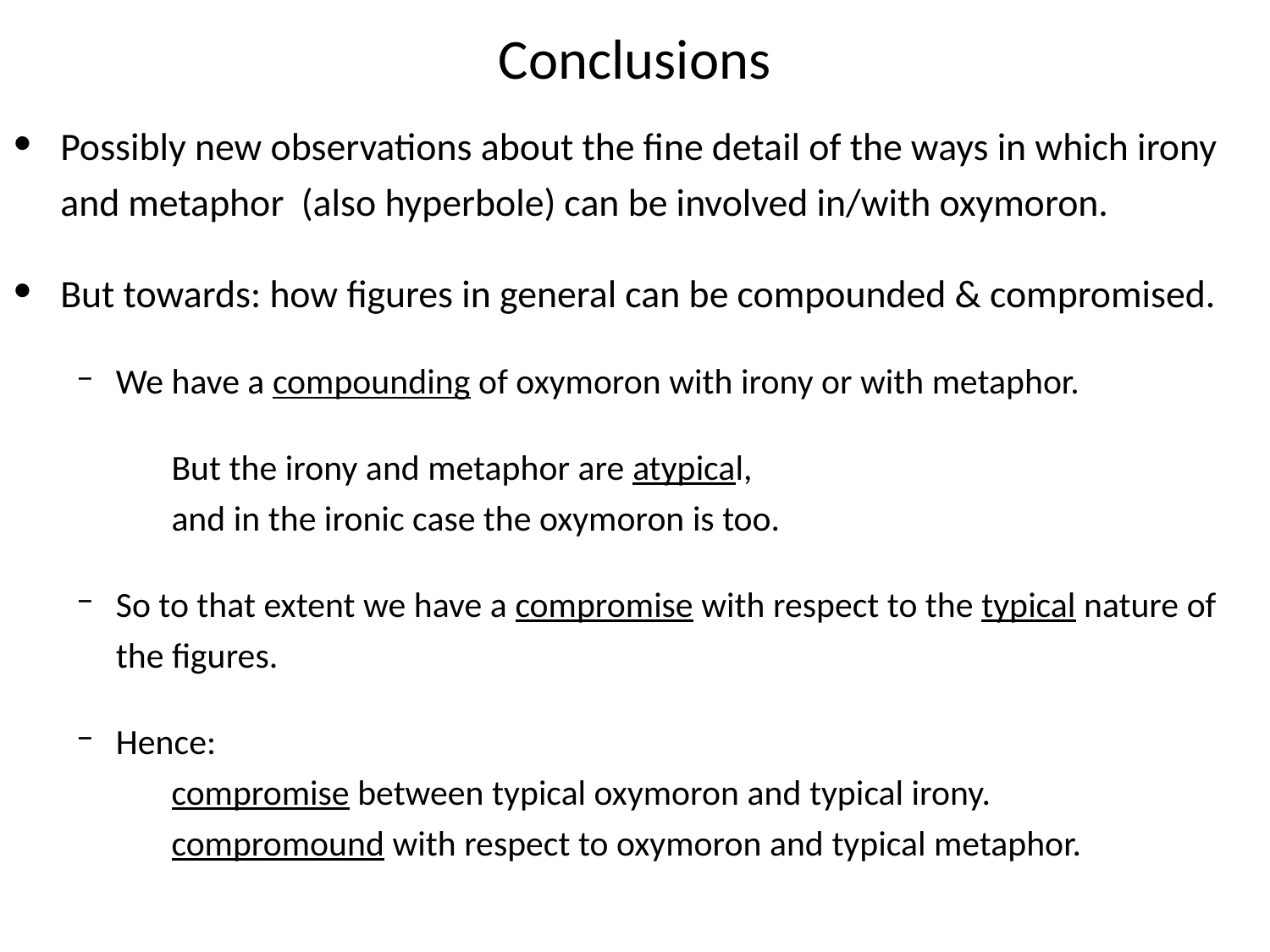

# Conclusions
Possibly new observations about the fine detail of the ways in which irony and metaphor  (also hyperbole) can be involved in/with oxymoron.
But towards: how figures in general can be compounded & compromised.
We have a compounding of oxymoron with irony or with metaphor.
But the irony and metaphor are atypical,
and in the ironic case the oxymoron is too.
So to that extent we have a compromise with respect to the typical nature of the figures.
Hence:
compromise between typical oxymoron and typical irony.
compromound with respect to oxymoron and typical metaphor.